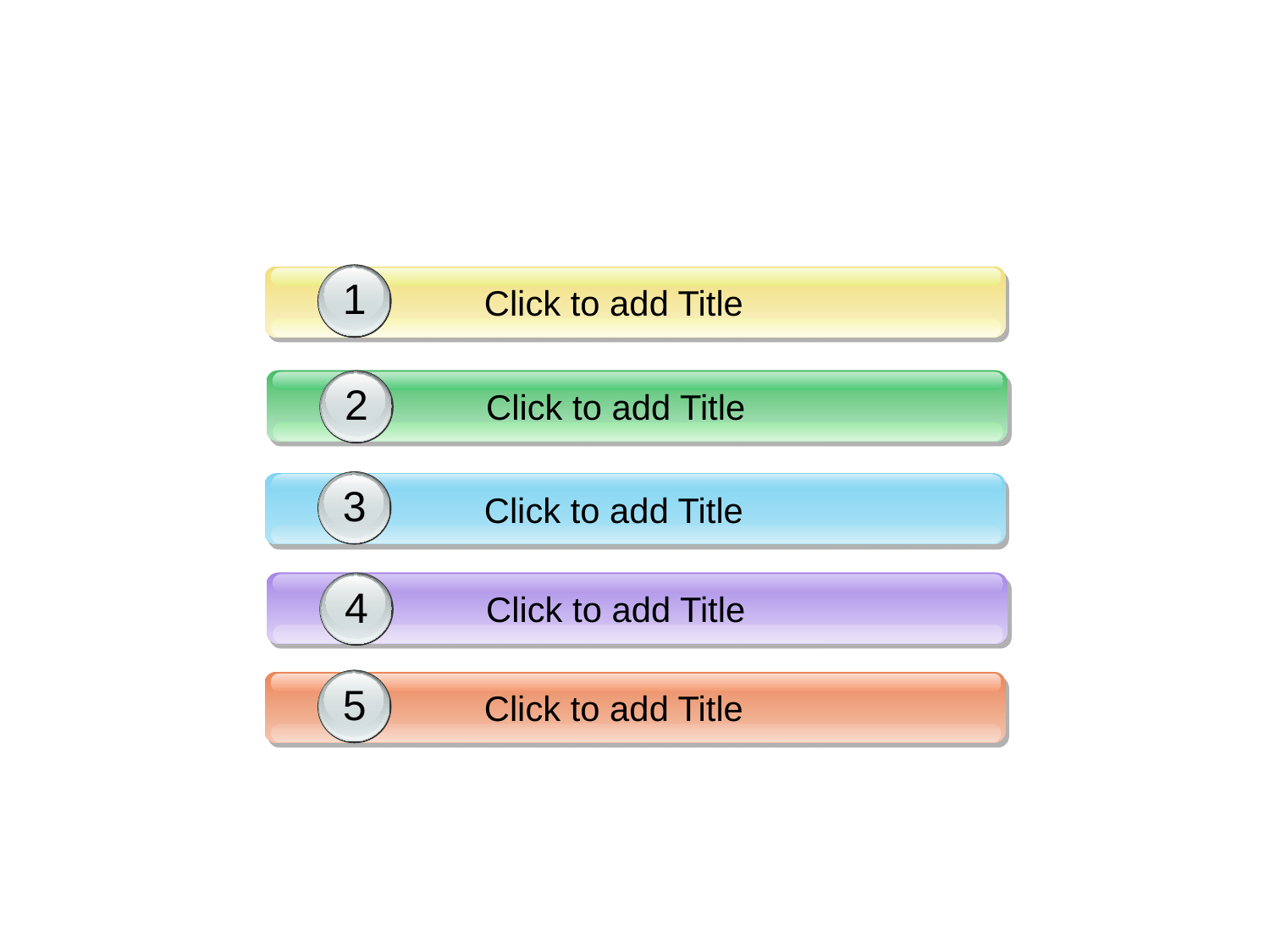

1
1

Click to add Title

2
Click to add Title

3

Click to add Title

4
Click to add Title

1
5

Click to add Title